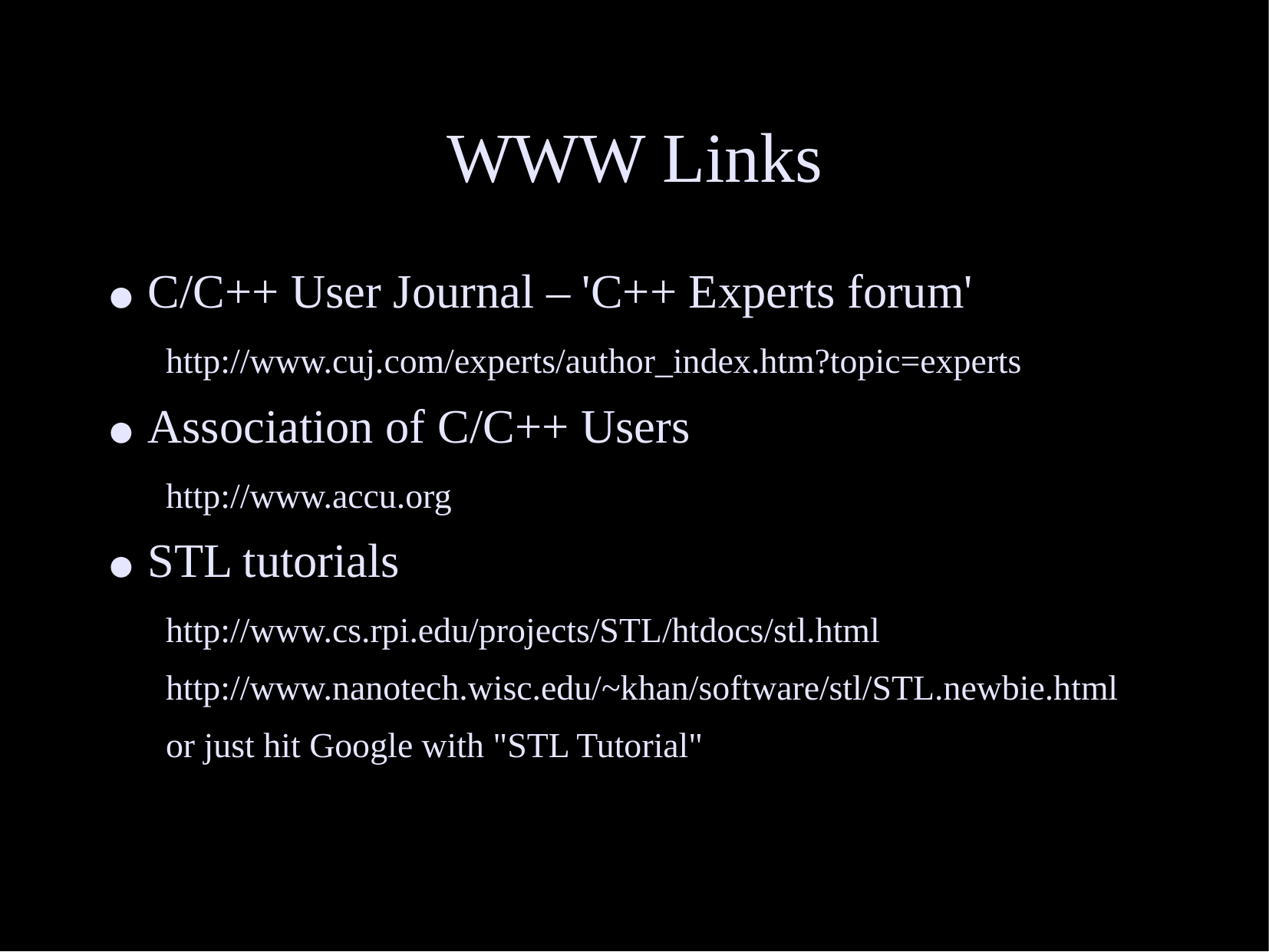

# WWW Links
C/C++ User Journal – 'C++ Experts forum'
http://www.cuj.com/experts/author_index.htm?topic=experts
Association of C/C++ Users
http://www.accu.org
STL tutorials
http://www.cs.rpi.edu/projects/STL/htdocs/stl.html
http://www.nanotech.wisc.edu/~khan/software/stl/STL.newbie.html
or just hit Google with "STL Tutorial"